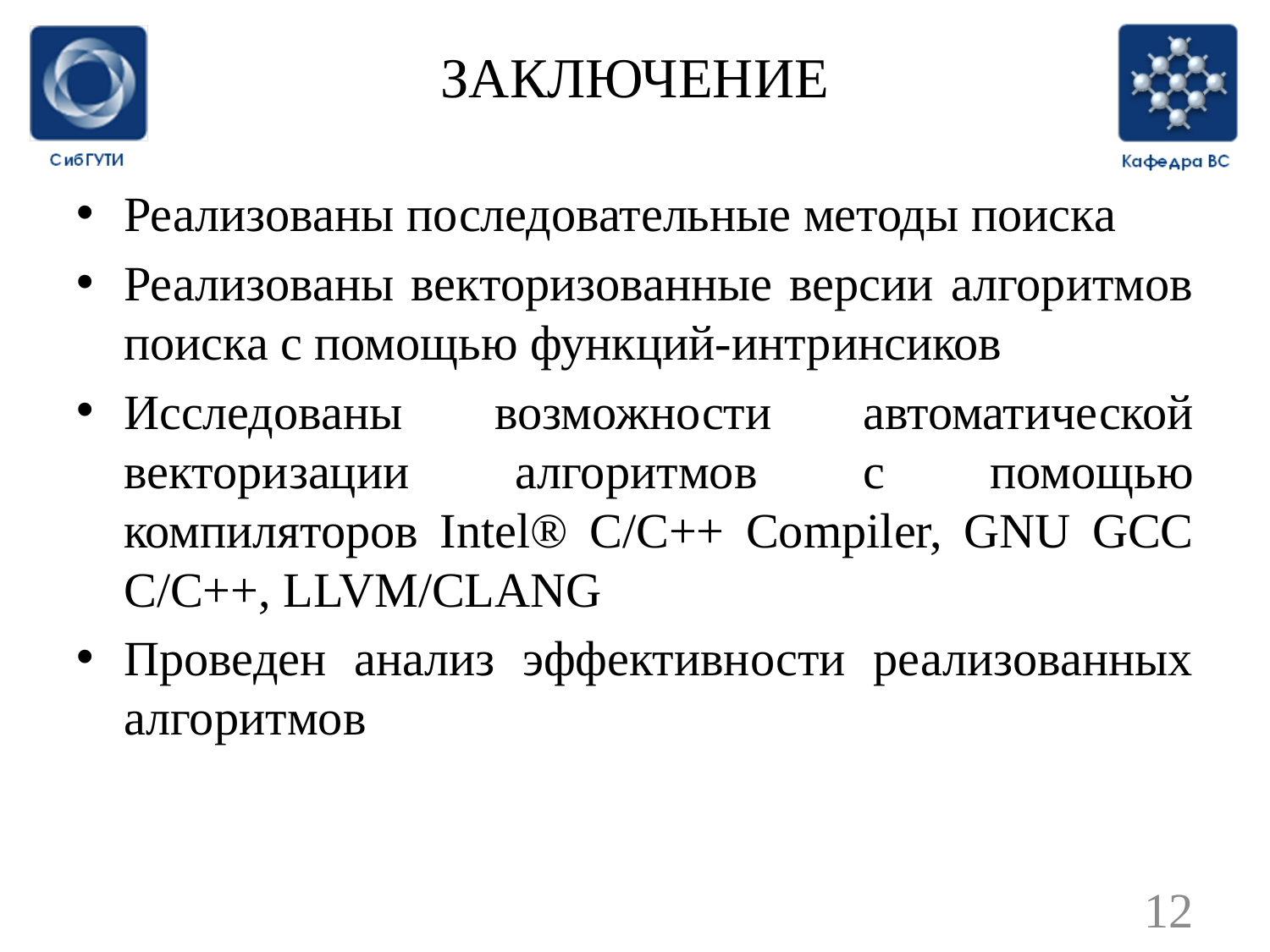

# ЗАКЛЮЧЕНИЕ
Реализованы последовательные методы поиска
Реализованы векторизованные версии алгоритмов поиска с помощью функций-интринсиков
Исследованы возможности автоматической векторизации алгоритмов с помощью компиляторов Intel® C/C++ Compiler, GNU GCC C/C++, LLVM/CLANG
Проведен анализ эффективности реализованных алгоритмов

12